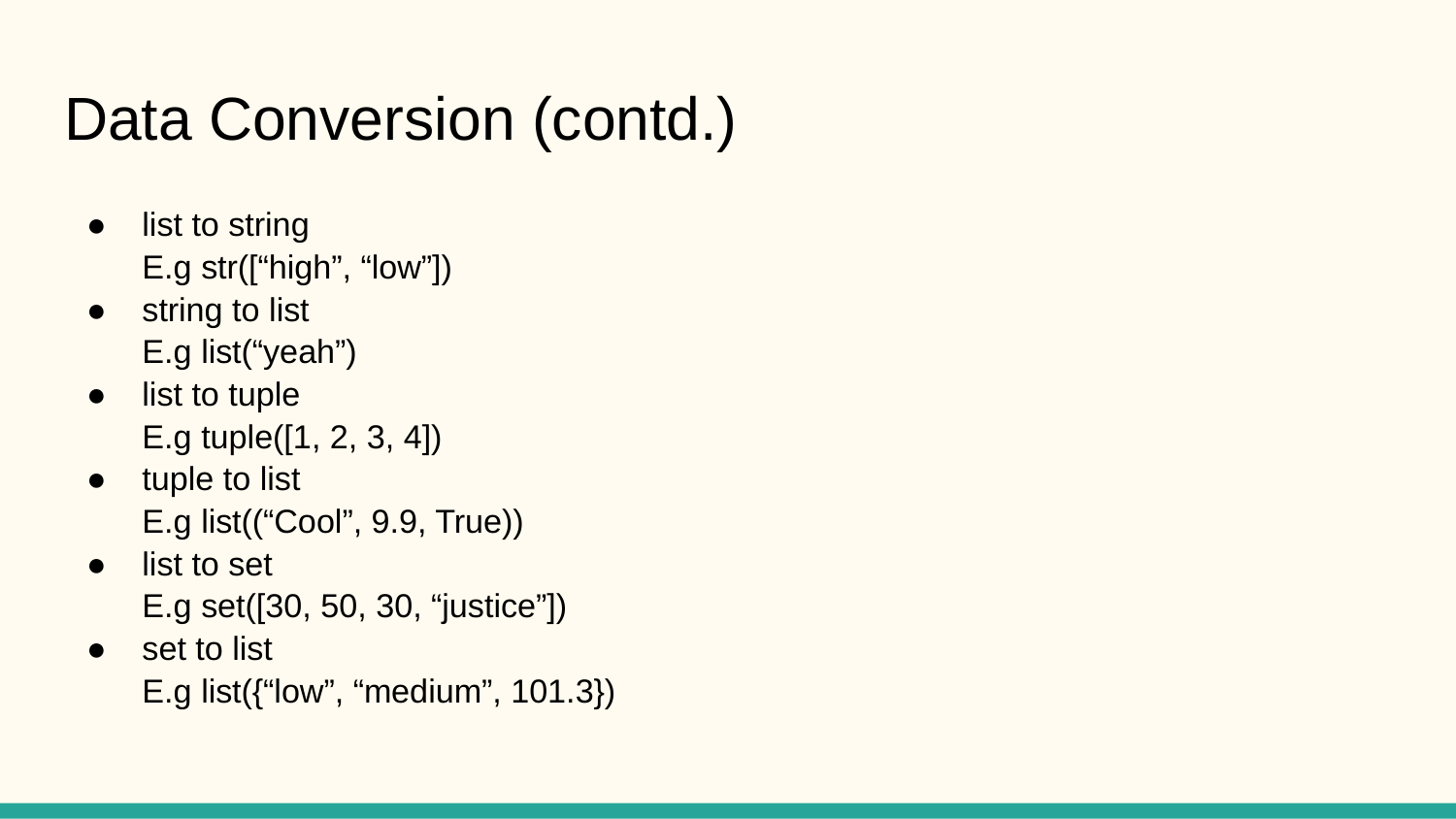

# Data Conversion (contd.)
list to string
E.g str([“high”, “low”])
string to list
E.g list(“yeah”)
list to tuple
E.g tuple([1, 2, 3, 4])
tuple to list
E.g list((“Cool”, 9.9, True))
list to set
E.g set([30, 50, 30, “justice”])
set to list
E.g list({“low”, “medium”, 101.3})